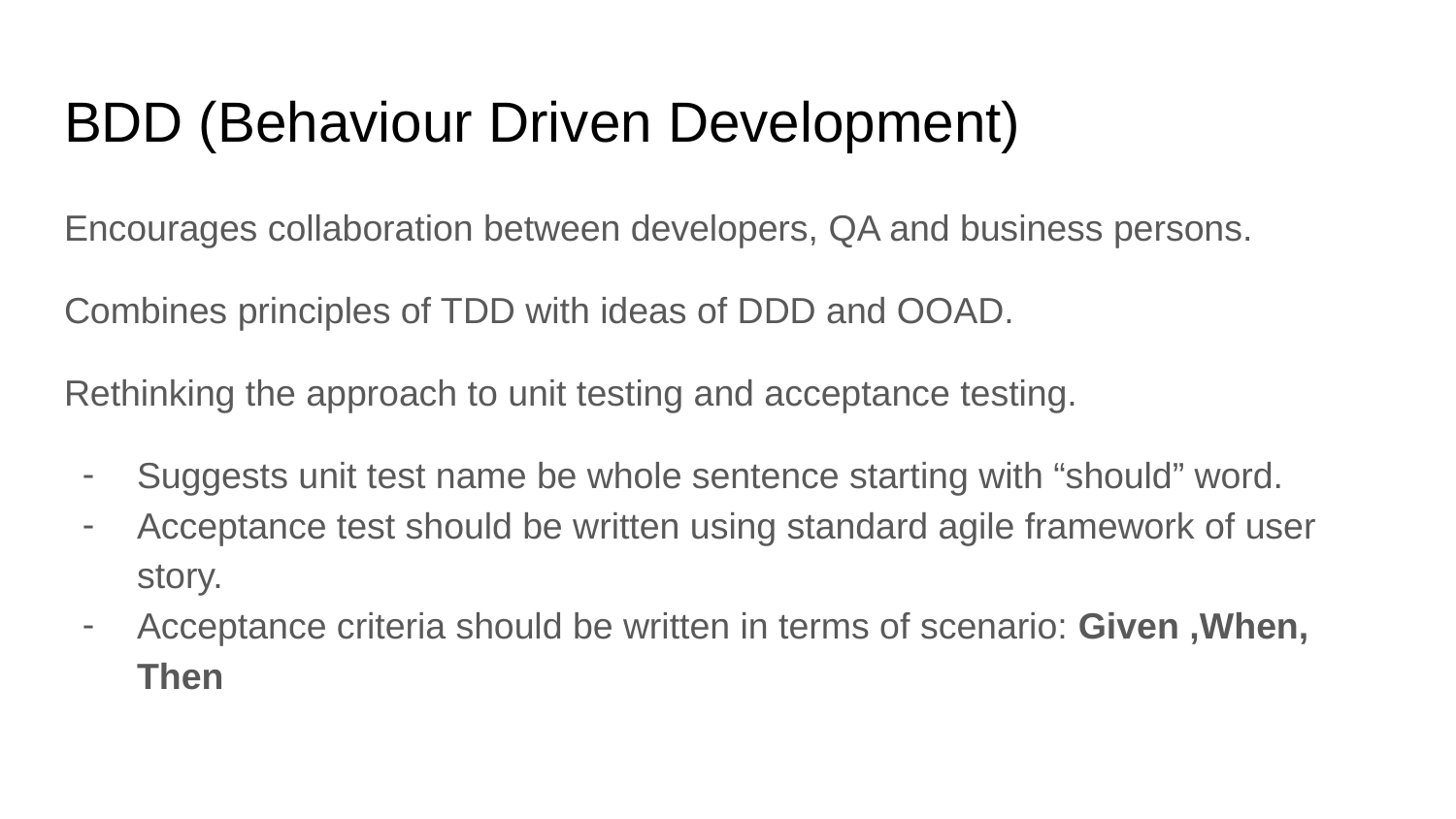

# BDD (Behaviour Driven Development)
Encourages collaboration between developers, QA and business persons.
Combines principles of TDD with ideas of DDD and OOAD.
Rethinking the approach to unit testing and acceptance testing.
Suggests unit test name be whole sentence starting with “should” word.
Acceptance test should be written using standard agile framework of user story.
Acceptance criteria should be written in terms of scenario: Given ,When, Then